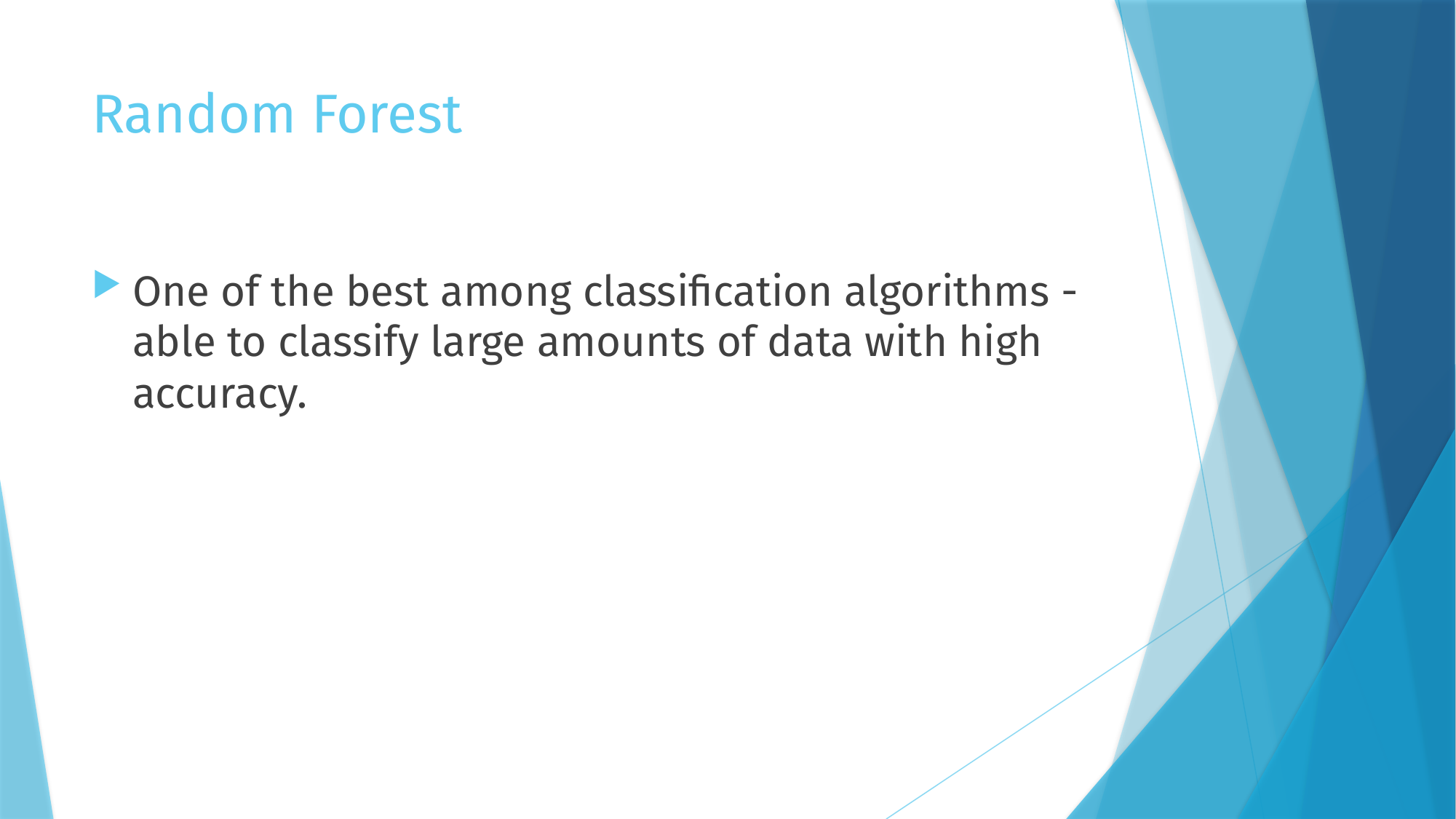

# Random Forest
One of the best among classification algorithms - able to classify large amounts of data with high accuracy.